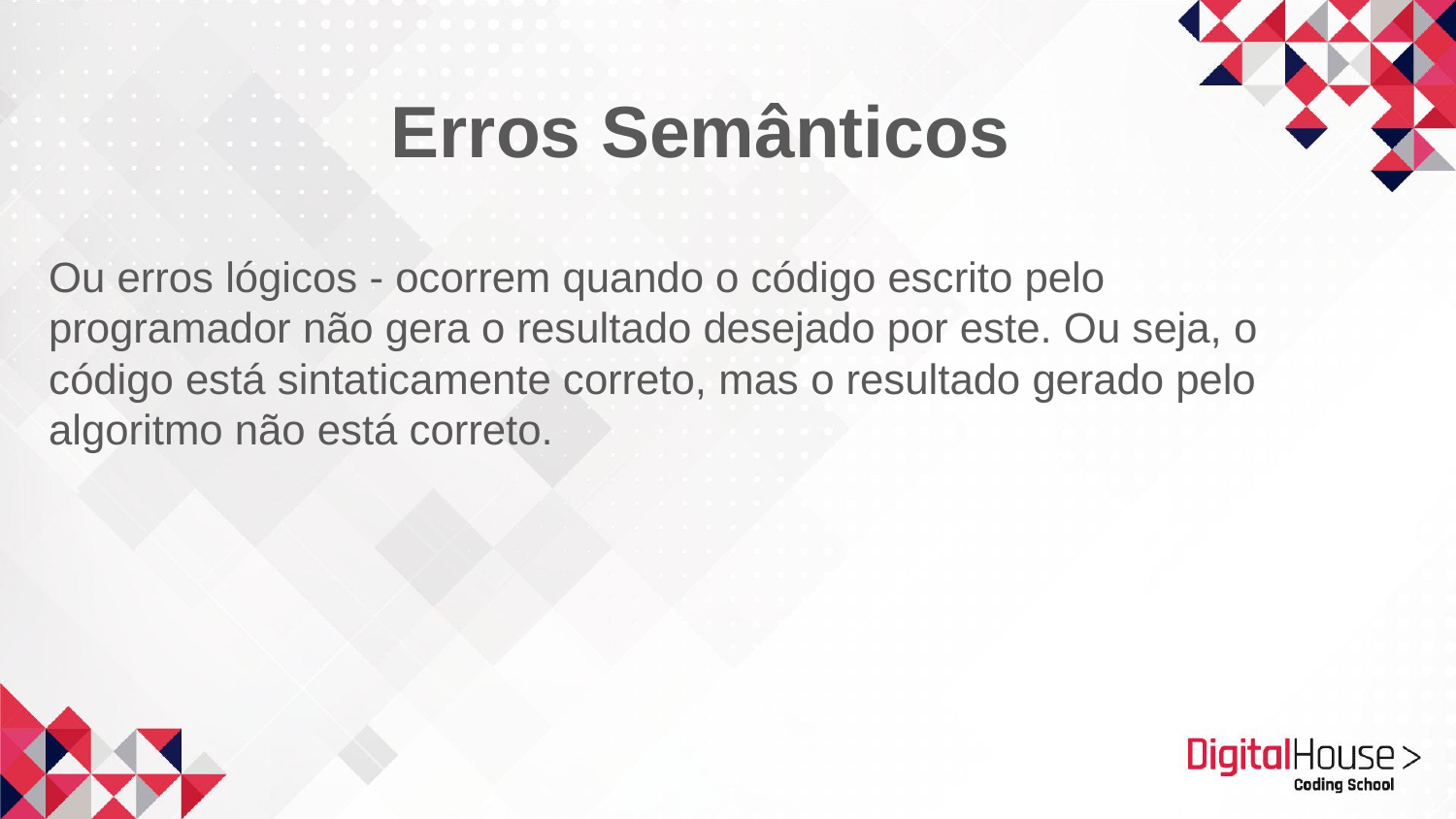

Erros Semânticos

Ou erros lógicos - ocorrem quando o código escrito pelo programador não gera o resultado desejado por este. Ou seja, o código está sintaticamente correto, mas o resultado gerado pelo algoritmo não está correto.